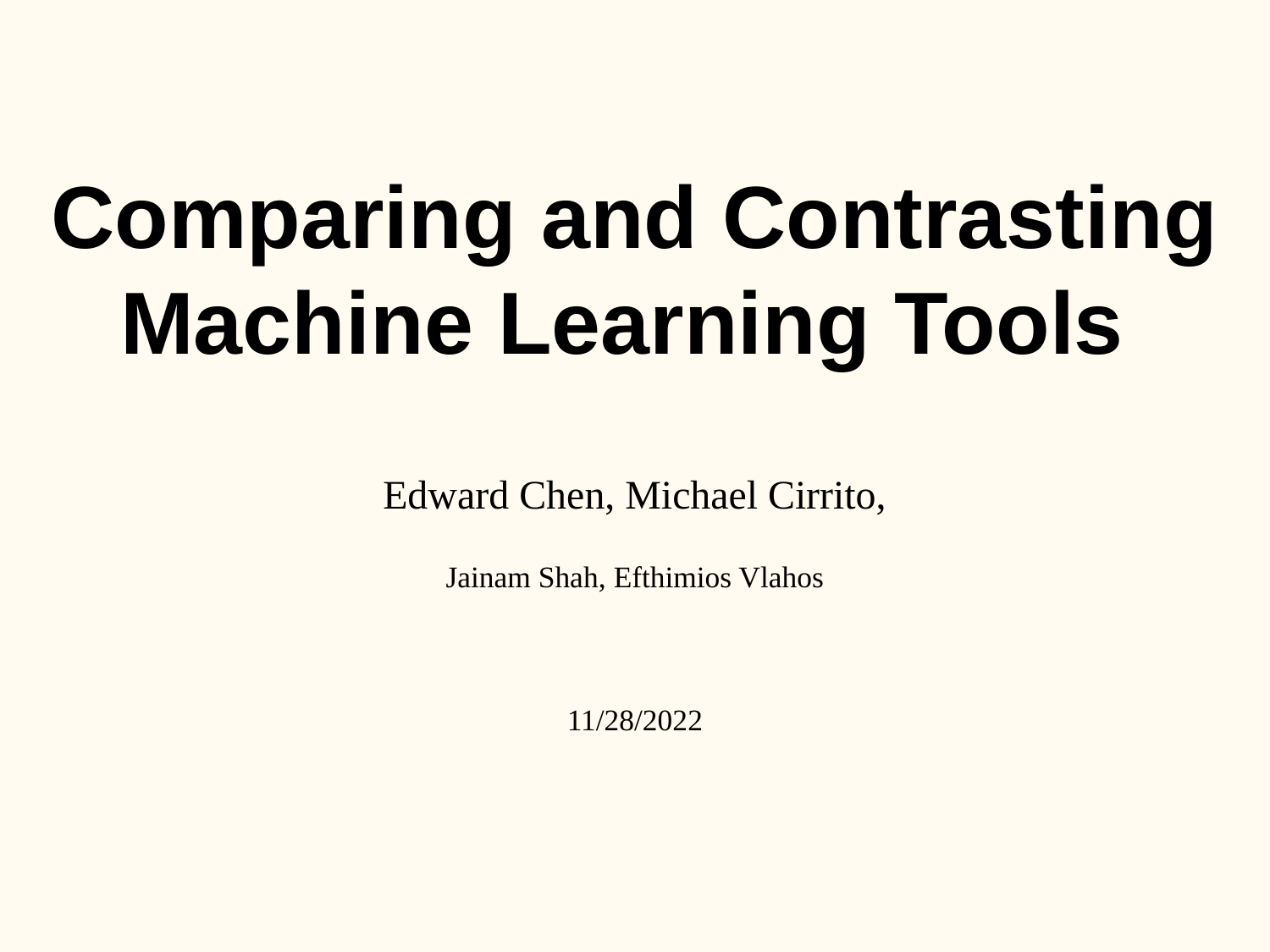

Comparing and Contrasting Machine Learning Tools
Edward Chen, Michael Cirrito,
Jainam Shah, Efthimios Vlahos
11/28/2022